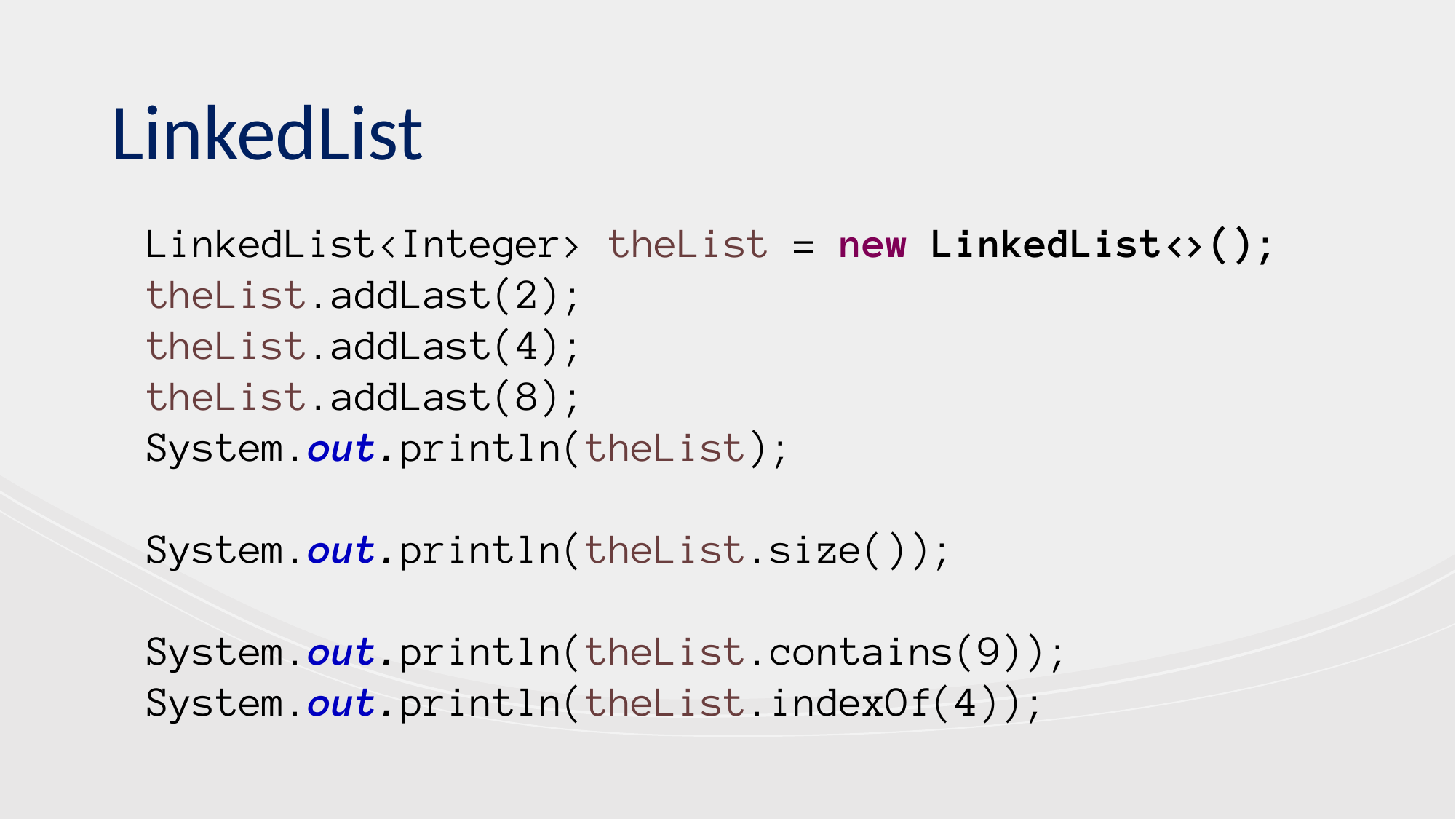

LinkedList
LinkedList<Integer> theList = new LinkedList<>();
theList.addLast(2);
theList.addLast(4);
theList.addLast(8);
System.out.println(theList);

System.out.println(theList.size());

System.out.println(theList.contains(9));
System.out.println(theList.indexOf(4));